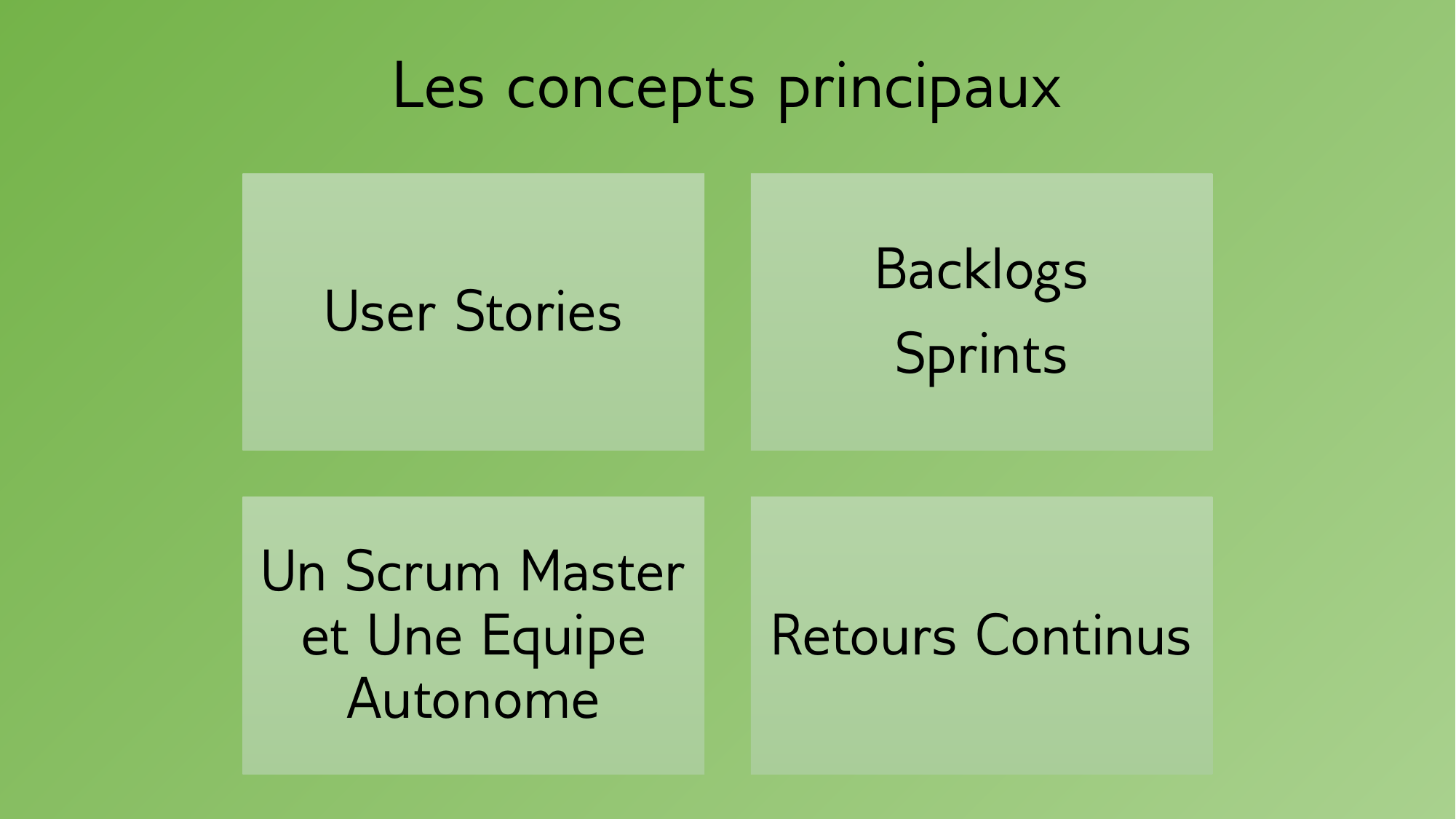

# Les concepts principaux
User Stories
Backlogs
Sprints
Un Scrum Master et Une Equipe Autonome
Retours Continus